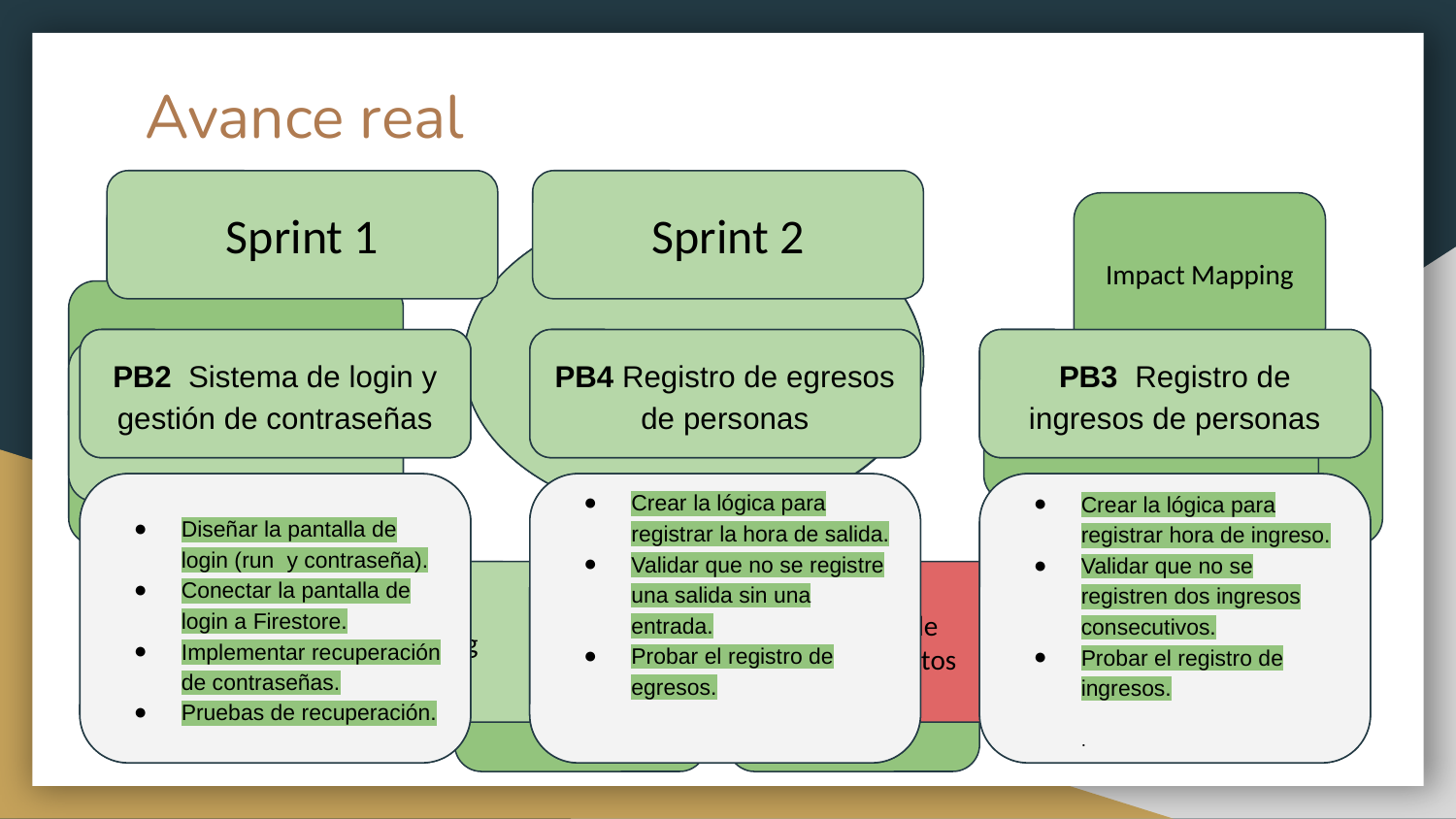

# Avance real
Sprint 1
Sprint 2
Análisis del Caso
Impact Mapping
Planificación y estimación
Implementación
Inicio de Proyecto
Product Backlog Priorizado
PB2  Sistema de login y gestión de contraseñas
PB3  Registro de ingresos de personas
PB5 Escaneo de códigos QR
PB6 Gestión de roles de usuarios
PB1 Sistema de registro de datos personales
PB4 Registro de egresos de personas
Sprint Backlog / Sprint Planning
Scrumboard
Squad y responsabilidades
Historias de Usuario
Integrar funcionalidad de escaneo de códigos QR.
Conectar el escaneo con Firestore.
Implementar manejo de errores de escaneo.
Pruebas de escaneo.
Diseñar la pantalla de login (run  y contraseña).
Conectar la pantalla de login a Firestore.
Implementar recuperación de contraseñas.
Pruebas de recuperación.
Diseñar el formulario de registro.
Configurar validaciones para los campos (longitud mínima de contraseña, formato correcto de RUT).
Conectar el formulario a Firestore.
Realizar pruebas de validación de datos.
Crear la lógica para registrar la hora de salida.
Validar que no se registre una salida sin una entrada.
Probar el registro de egresos.

Definir la colección de usuarios en Firestore.
Añadir subcolecciones para roles.
Probar la creación de usuarios con roles.
Asignar roles dentro de Firestore.
Implementar controles de acceso según rol.
Probar control de acceso.
Crear la lógica para registrar hora de ingreso.
Validar que no se registren dos ingresos consecutivos.
Probar el registro de ingresos.
.
User Story Mapping
Daily Meeting
Registro de impedimentos
Mapa Mental
Épicas
Mapa de Actores
Visión del Proyecto + 4 pilares